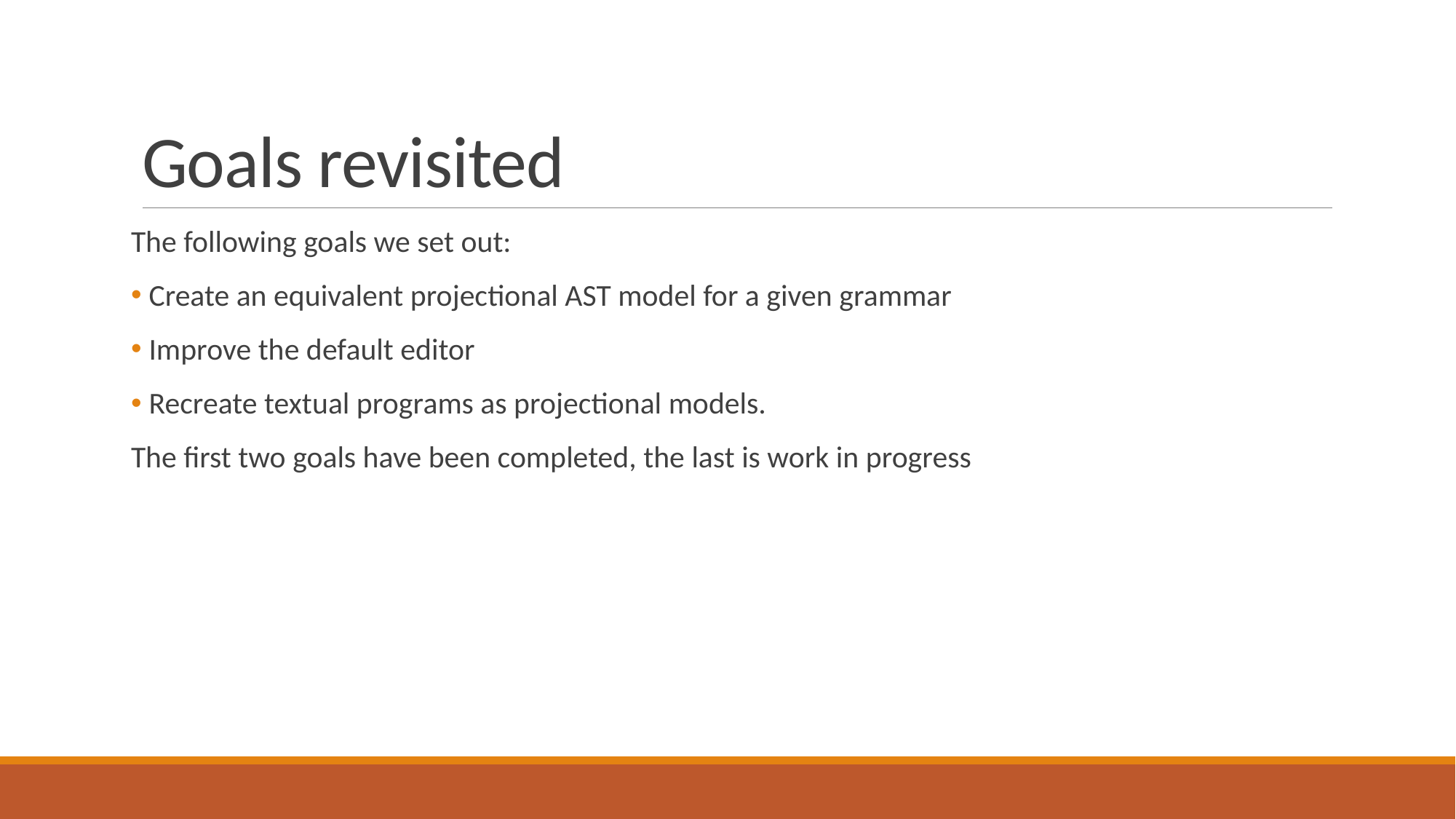

# Goals revisited
The following goals we set out:
 Create an equivalent projectional AST model for a given grammar
 Improve the default editor
 Recreate textual programs as projectional models.
The first two goals have been completed, the last is work in progress